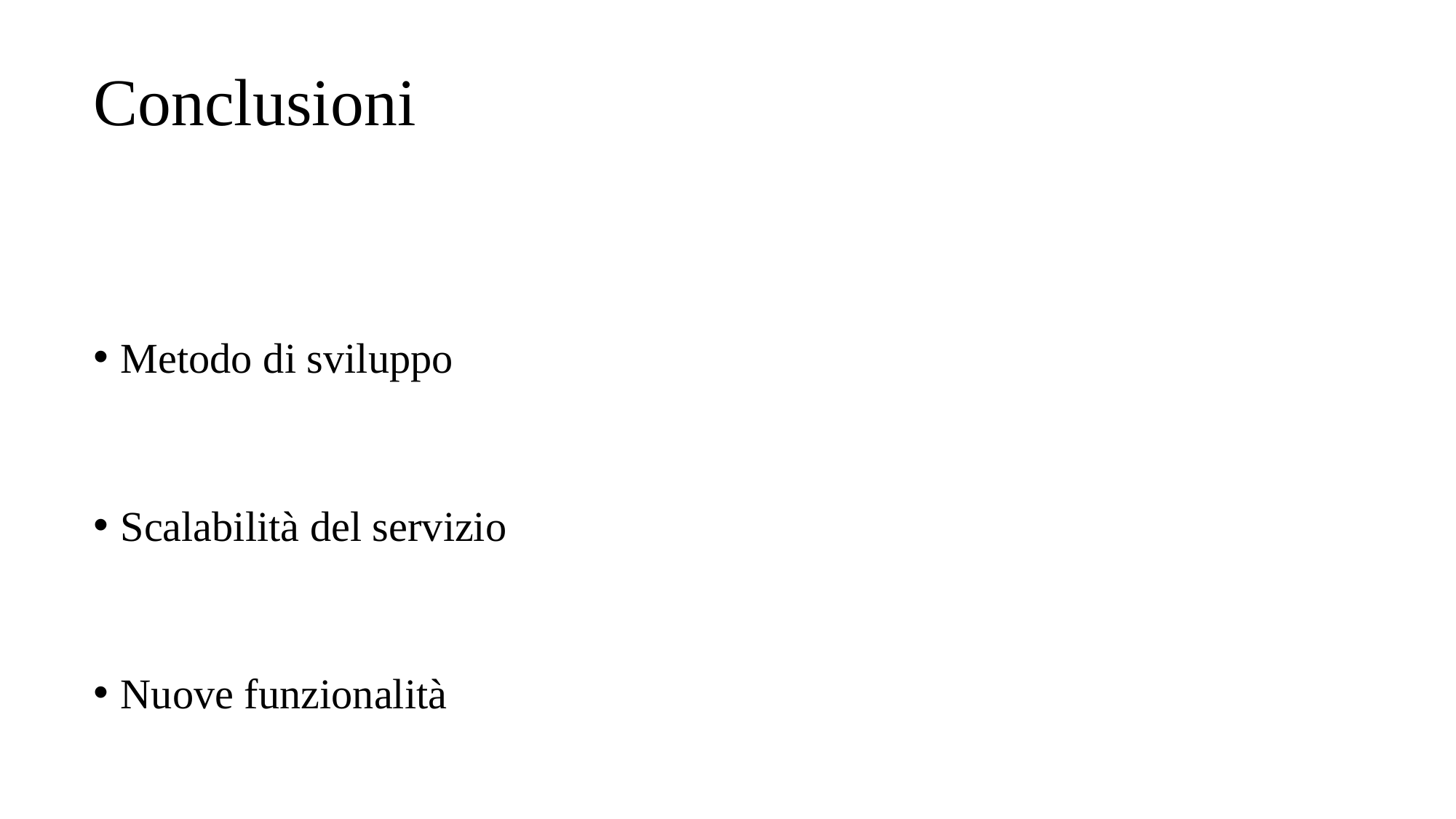

# Conclusioni
Metodo di sviluppo
Scalabilità del servizio
Nuove funzionalità